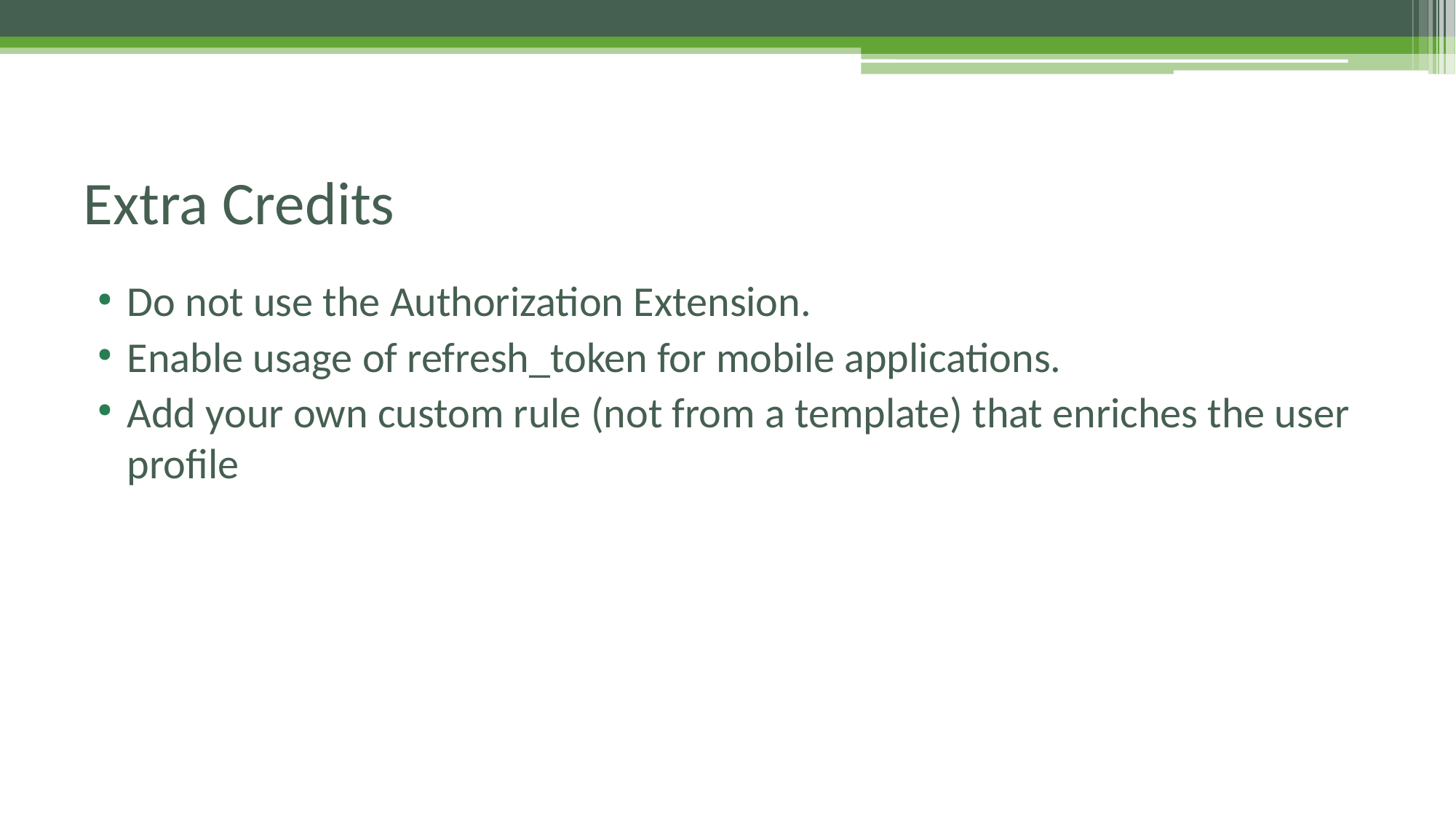

# Extra Credits
Do not use the Authorization Extension.
Enable usage of refresh_token for mobile applications.
Add your own custom rule (not from a template) that enriches the user profile